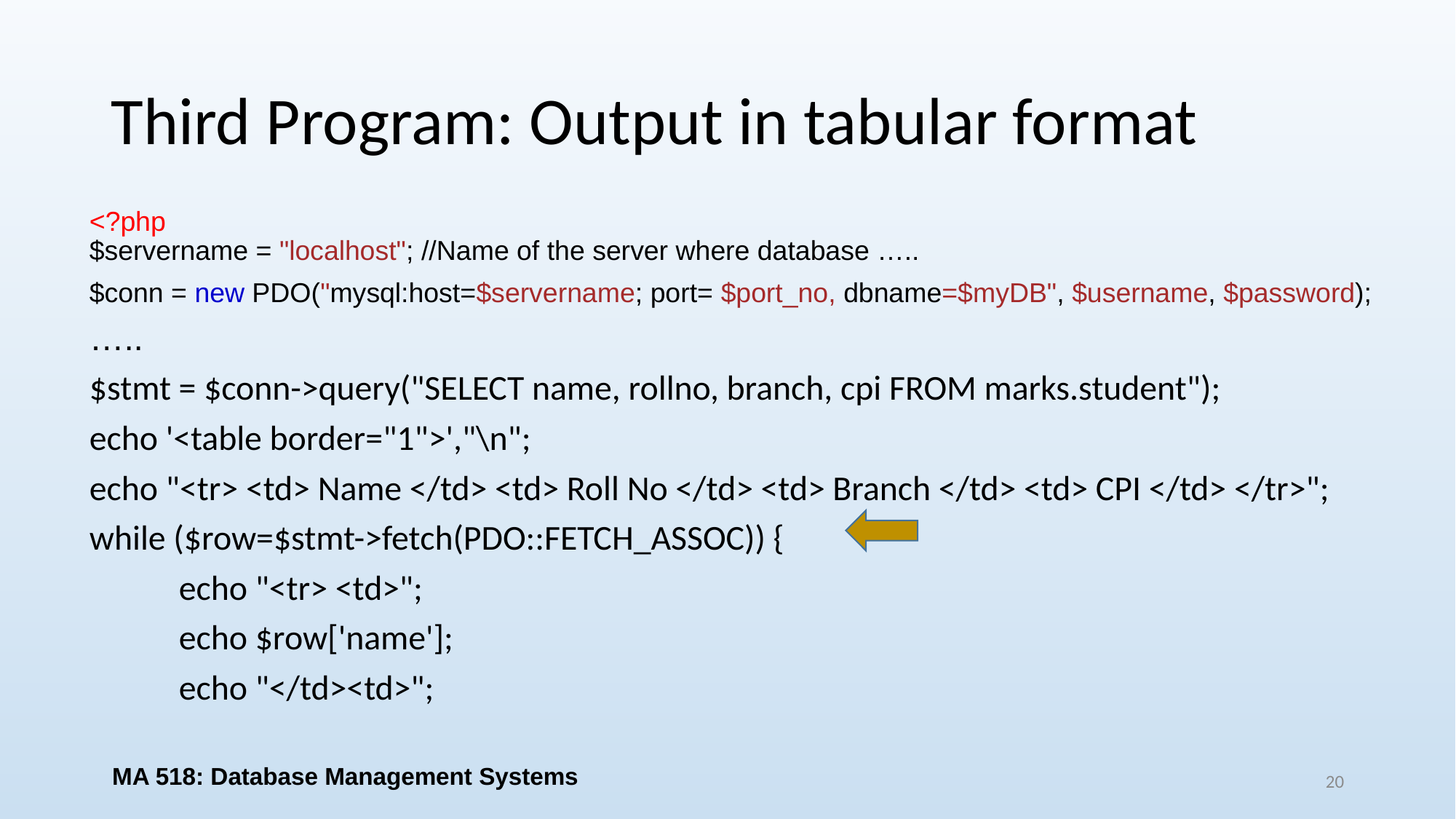

# Third Program: Output in tabular format
<?php
$servername = "localhost"; //Name of the server where database …..
$conn = new PDO("mysql:host=$servername; port= $port_no, dbname=$myDB", $username, $password);
…..
$stmt = $conn->query("SELECT name, rollno, branch, cpi FROM marks.student");
echo '<table border="1">',"\n";
echo "<tr> <td> Name </td> <td> Roll No </td> <td> Branch </td> <td> CPI </td> </tr>";
while ($row=$stmt->fetch(PDO::FETCH_ASSOC)) {
	echo "<tr> <td>";
	echo $row['name'];
	echo "</td><td>";

MA 518: Database Management Systems
20